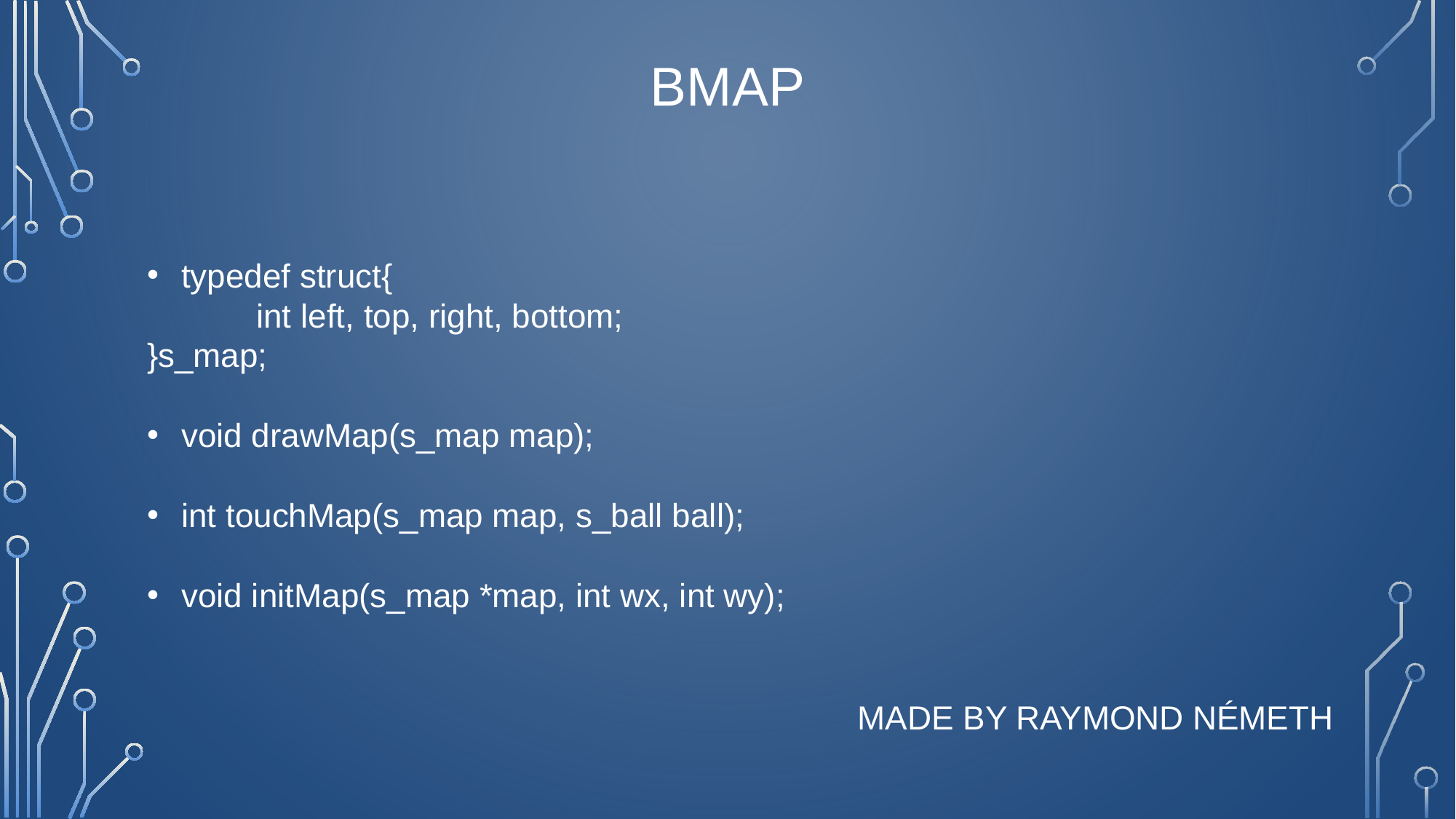

# bmap
typedef struct{
	int left, top, right, bottom;
}s_map;

void drawMap(s_map map);

int touchMap(s_map map, s_ball ball);

void initMap(s_map *map, int wx, int wy);
Made by RAYMOND NÉMETH